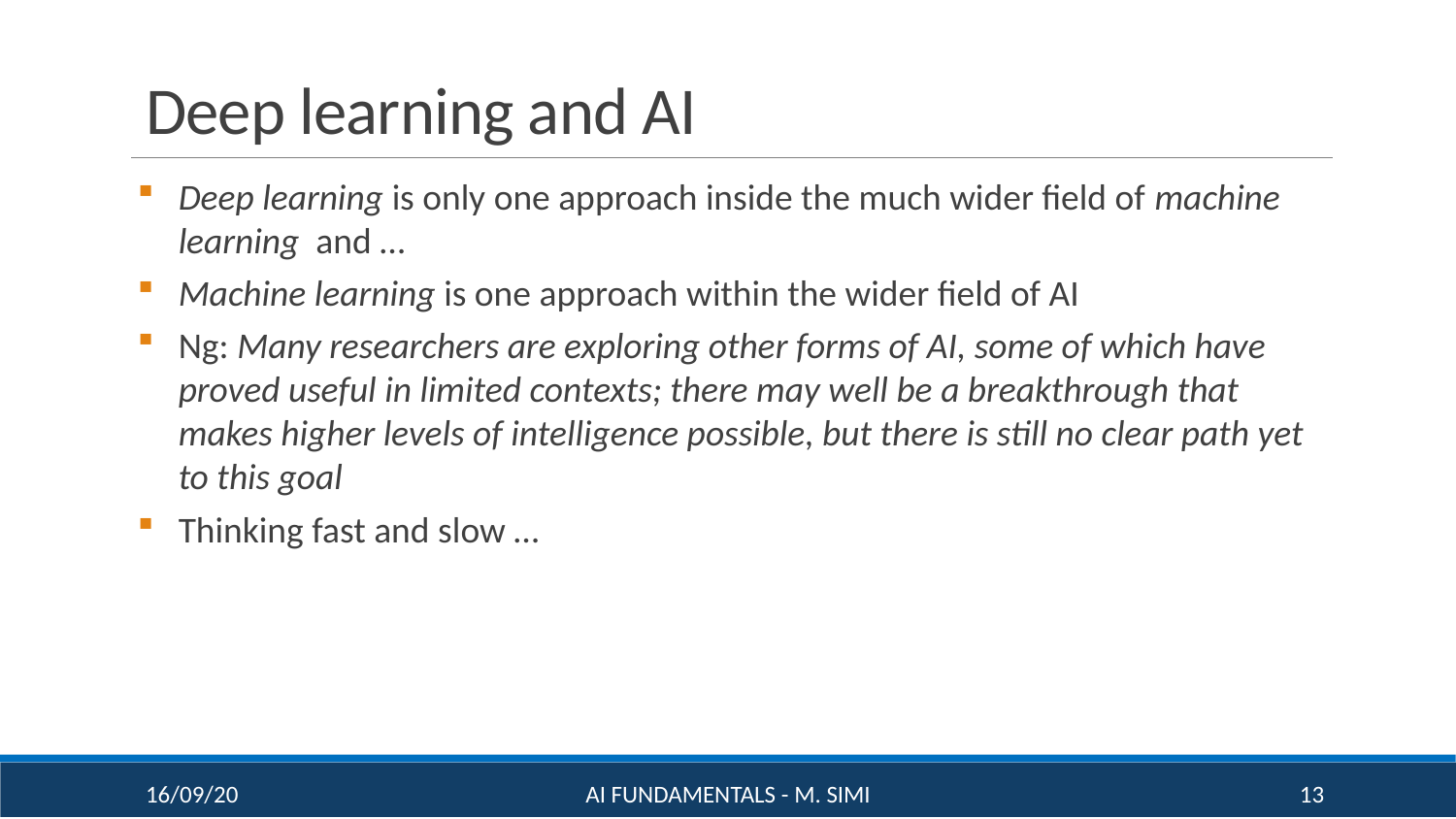

# Deep learning and AI
Deep learning is only one approach inside the much wider field of machine learning  and …
Machine learning is one approach within the wider field of AI
Ng: Many researchers are exploring other forms of AI, some of which have proved useful in limited contexts; there may well be a breakthrough that makes higher levels of intelligence possible, but there is still no clear path yet to this goal
Thinking fast and slow …
16/09/20
AI Fundamentals - M. Simi
13